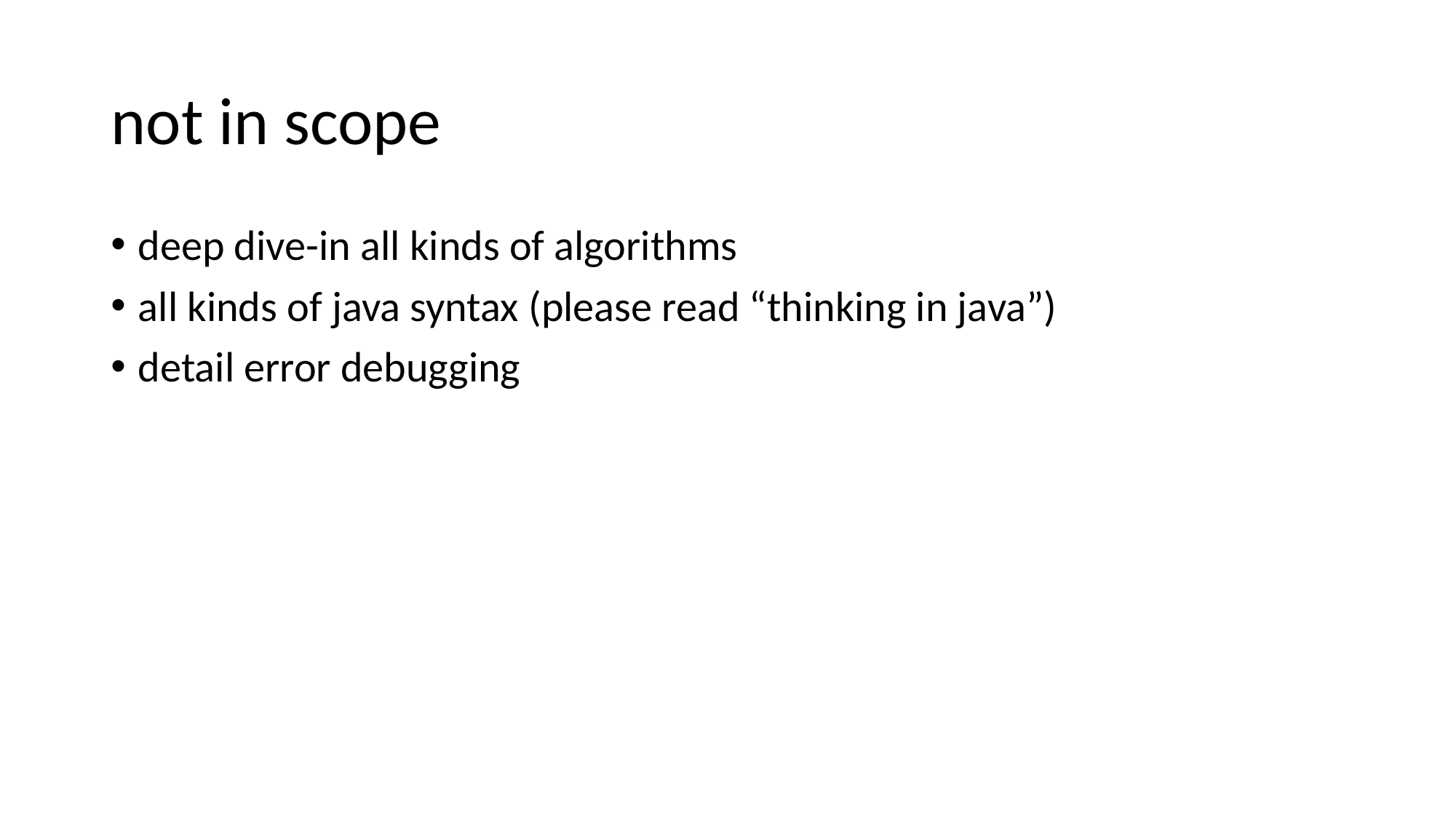

# not in scope
deep dive-in all kinds of algorithms
all kinds of java syntax (please read “thinking in java”)
detail error debugging